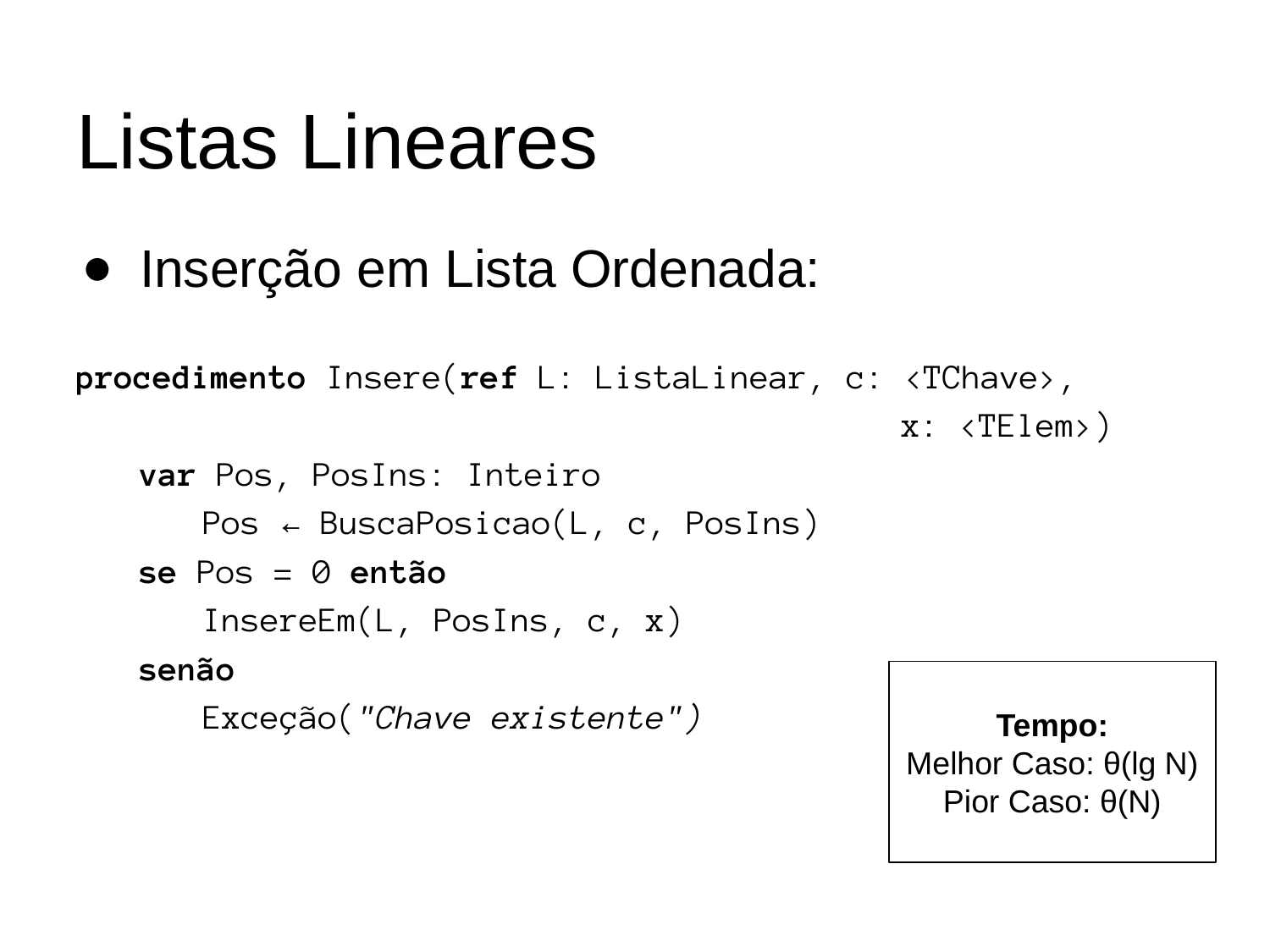

# Listas Lineares
Inserção em Lista Ordenada:

procedimento Insere(ref L: ListaLinear, c: <TChave>,
x: <TElem>)
var Pos, PosIns: Inteiro
	Pos ← BuscaPosicao(L, c, PosIns)
se Pos = 0 então
InsereEm(L, PosIns, c, x)
senão
Exceção("Chave existente")

Tempo:
Melhor Caso: θ(lg N)
Pior Caso: θ(N)